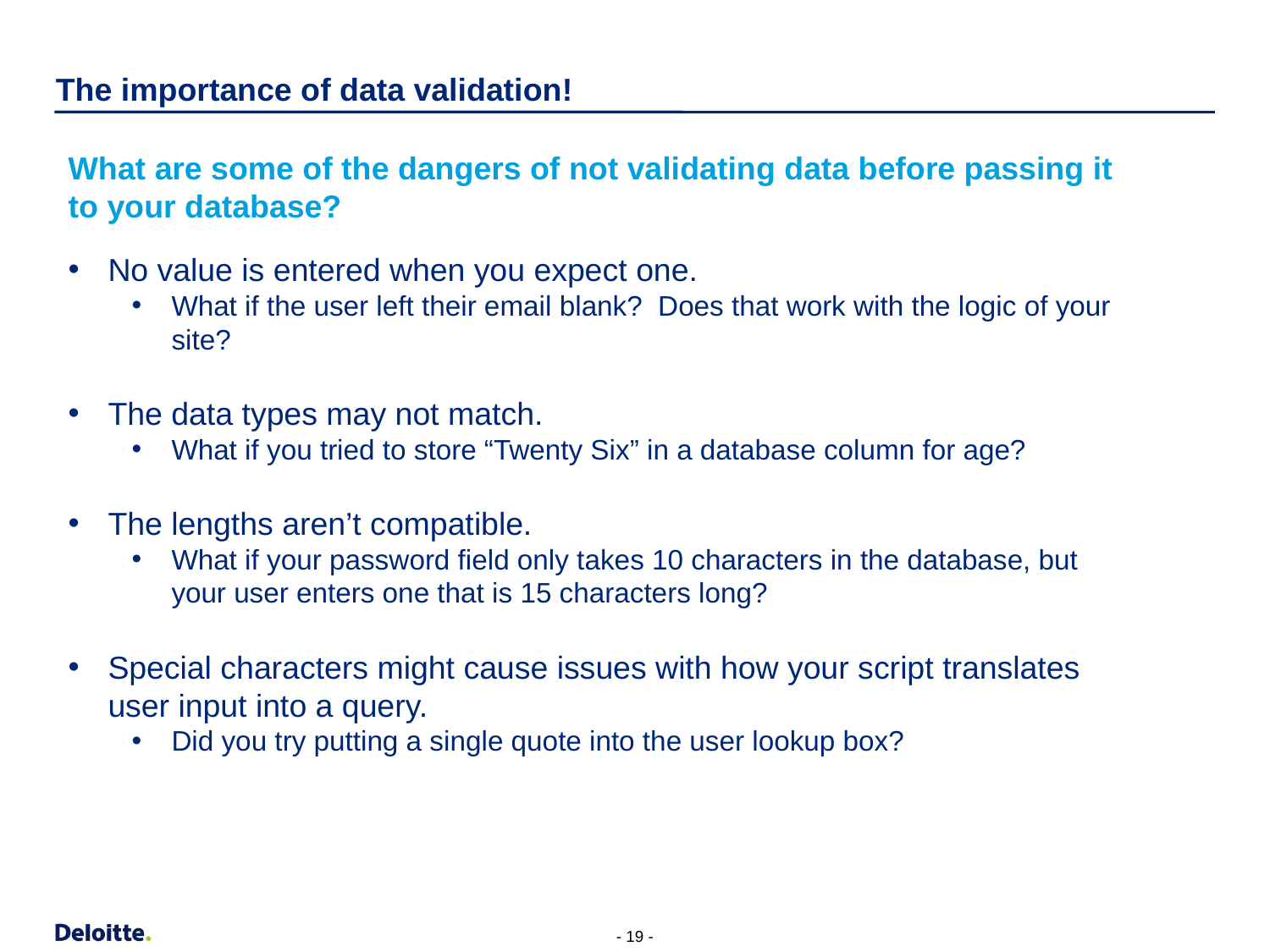

# The importance of data validation!
What are some of the dangers of not validating data before passing it to your database?
No value is entered when you expect one.
What if the user left their email blank?  Does that work with the logic of your site?

The data types may not match.
What if you tried to store “Twenty Six” in a database column for age?

The lengths aren’t compatible.
What if your password field only takes 10 characters in the database, but your user enters one that is 15 characters long?

Special characters might cause issues with how your script translates user input into a query.
Did you try putting a single quote into the user lookup box?